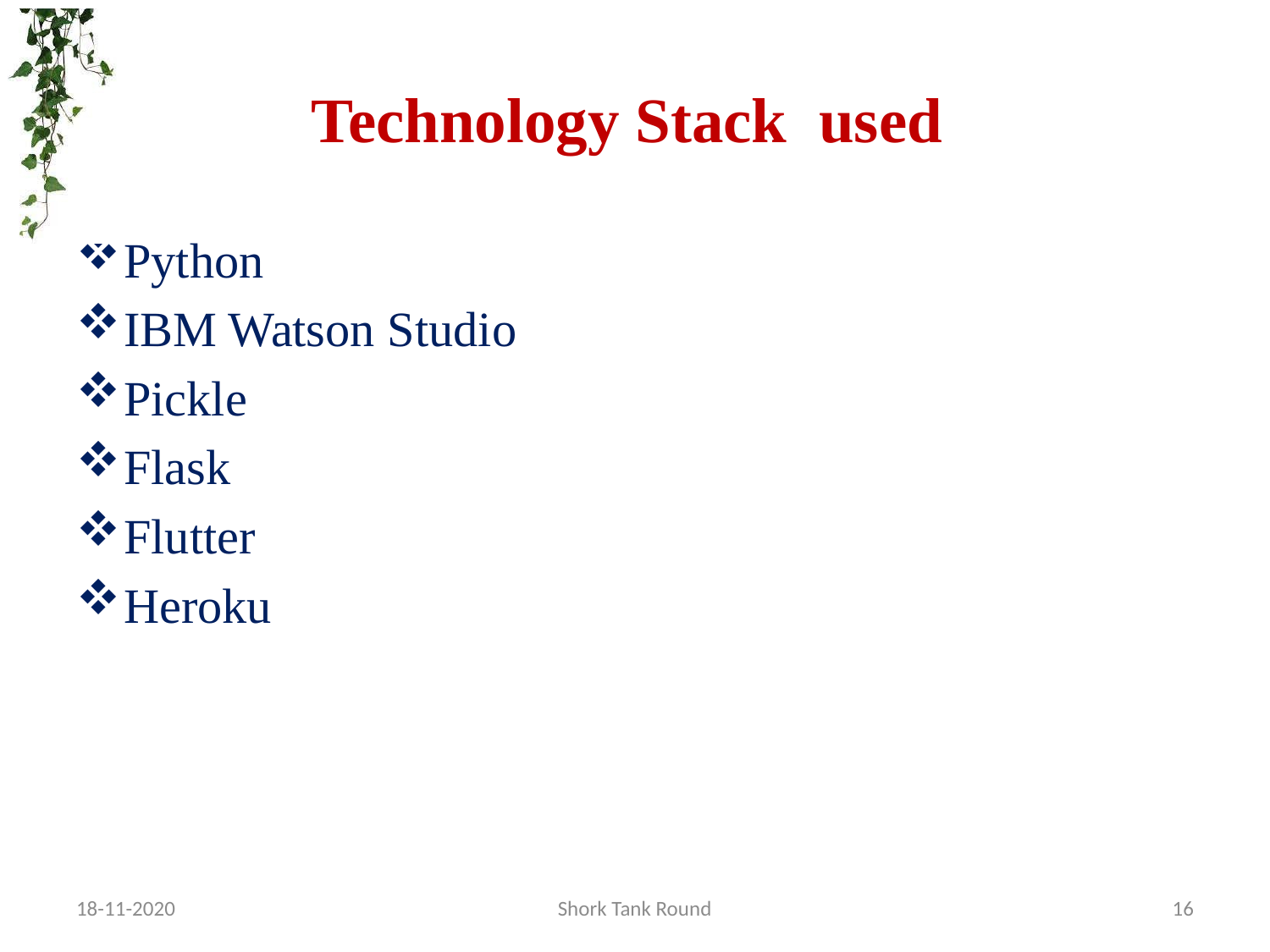

# Technology Stack  used
Python
IBM Watson Studio
Pickle
Flask
Flutter
Heroku
18-11-2020
Shork Tank Round
16